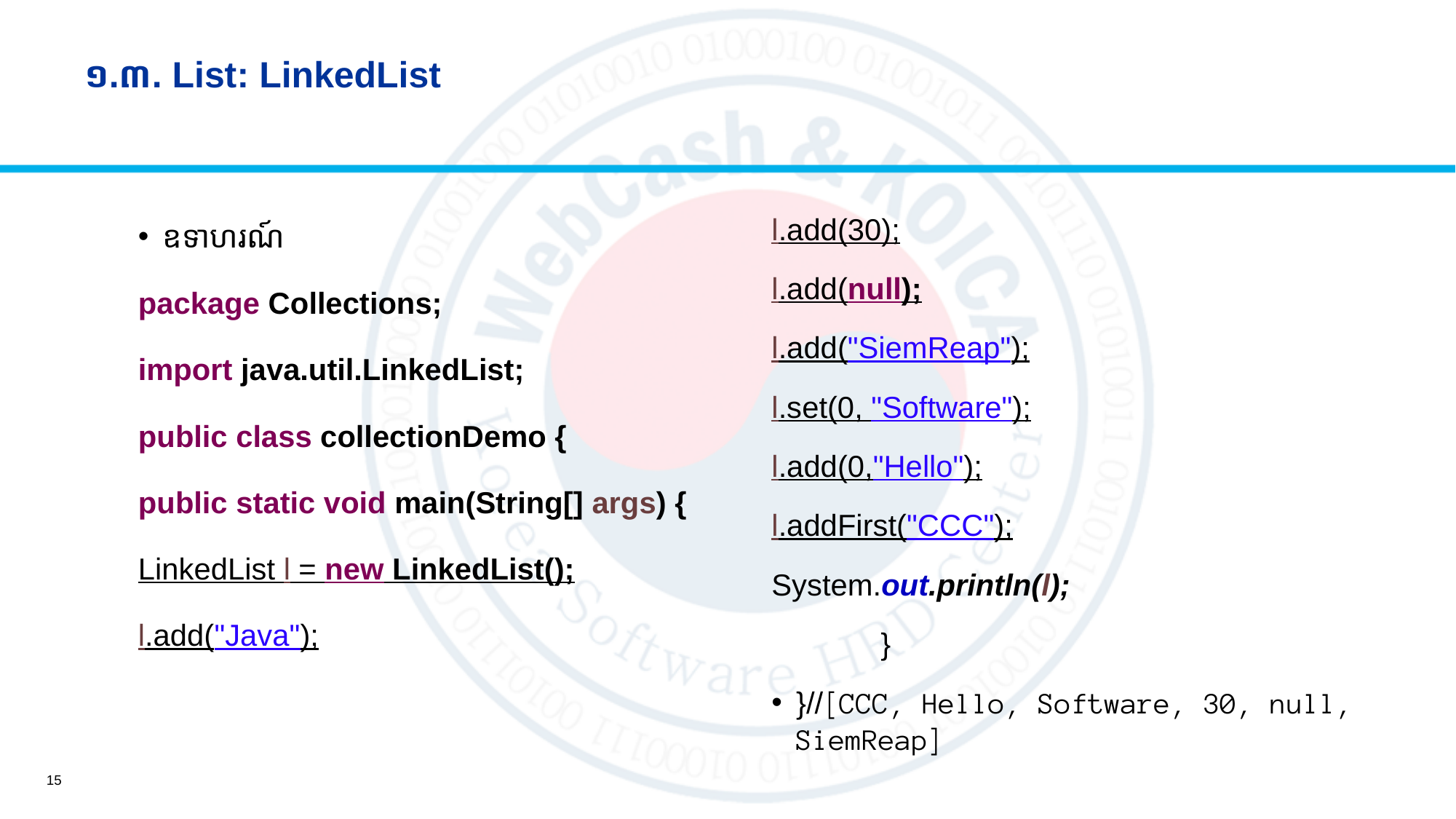

# ១.៣. List: LinkedList
ឧទាហរណ៍
package Collections;
import java.util.LinkedList;
public class collectionDemo {
public static void main(String[] args) {
LinkedList l = new LinkedList();
l.add("Java");

l.add(30);
l.add(null);
l.add("SiemReap");
l.set(0, "Software");
l.add(0,"Hello");
l.addFirst("CCC");
System.out.println(l);
	}
}//[CCC, Hello, Software, 30, null, SiemReap]

15